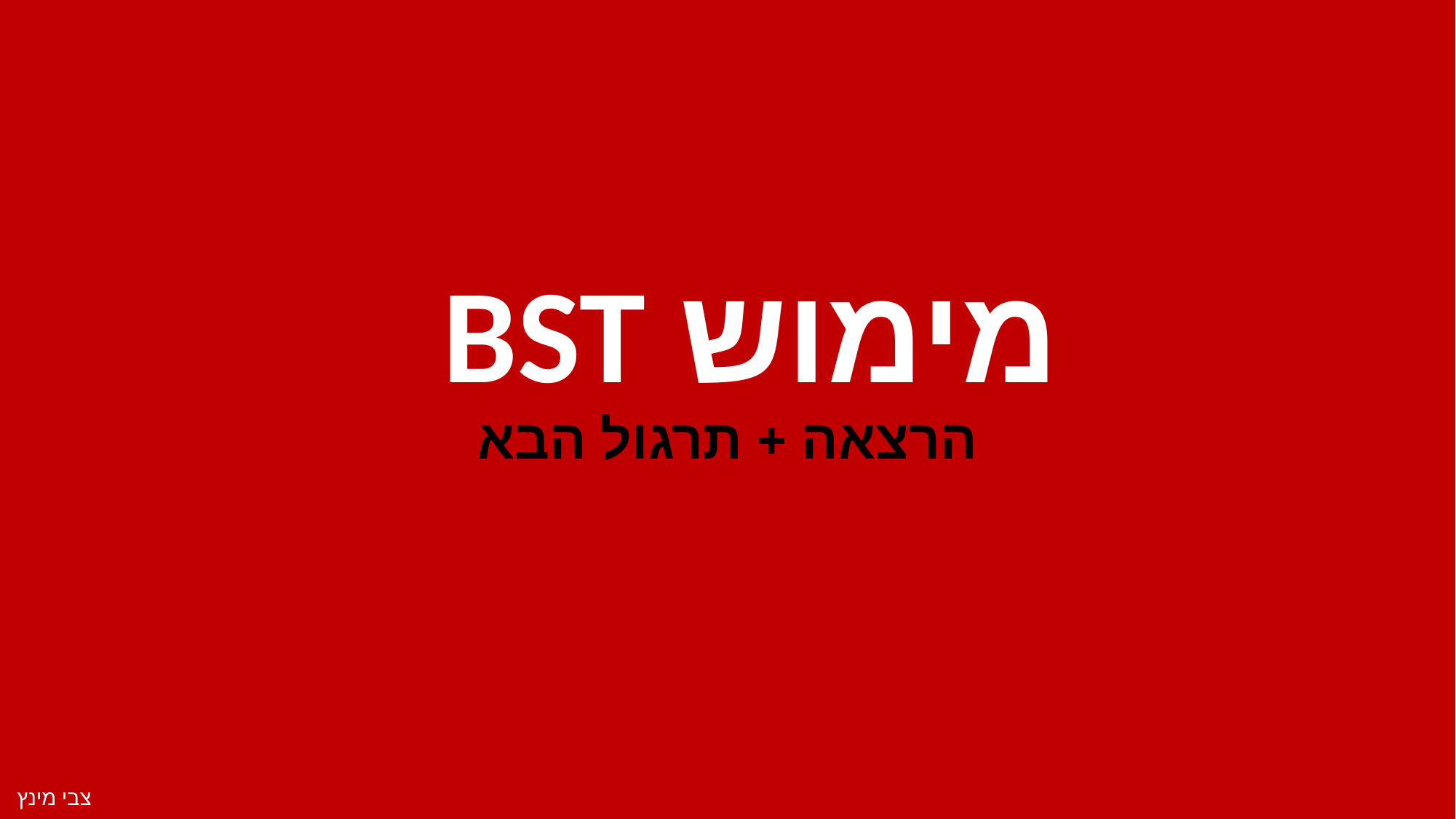

מימוש BST
הרצאה + תרגול הבא

צבי מינץ